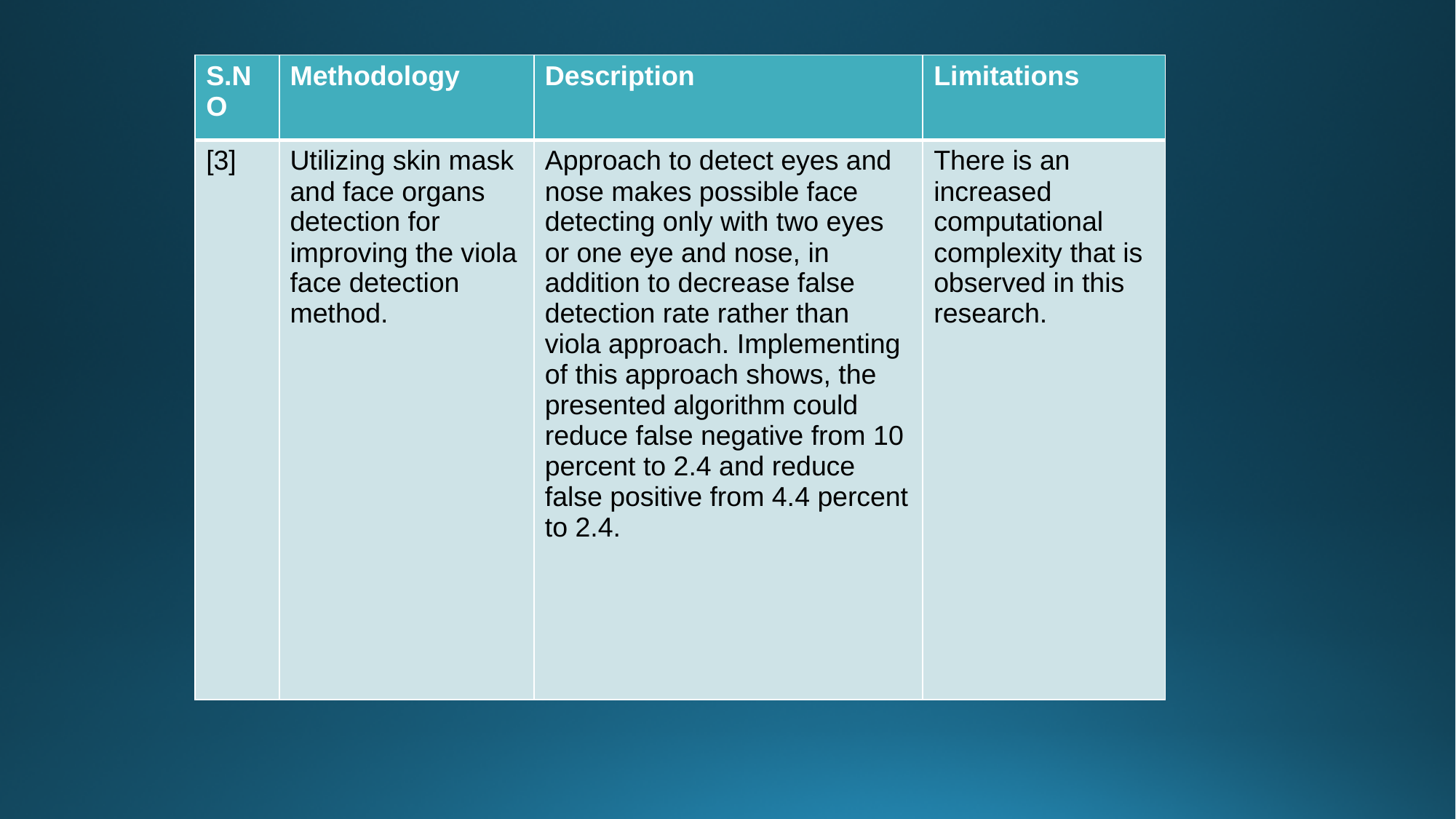

| S.NO | Methodology | Description | Limitations |
| --- | --- | --- | --- |
| [3] | Utilizing skin mask and face organs detection for improving the viola face detection method. | Approach to detect eyes and nose makes possible face detecting only with two eyes or one eye and nose, in addition to decrease false detection rate rather than viola approach. Implementing of this approach shows, the presented algorithm could reduce false negative from 10 percent to 2.4 and reduce false positive from 4.4 percent to 2.4. | There is an increased computational complexity that is observed in this research. |